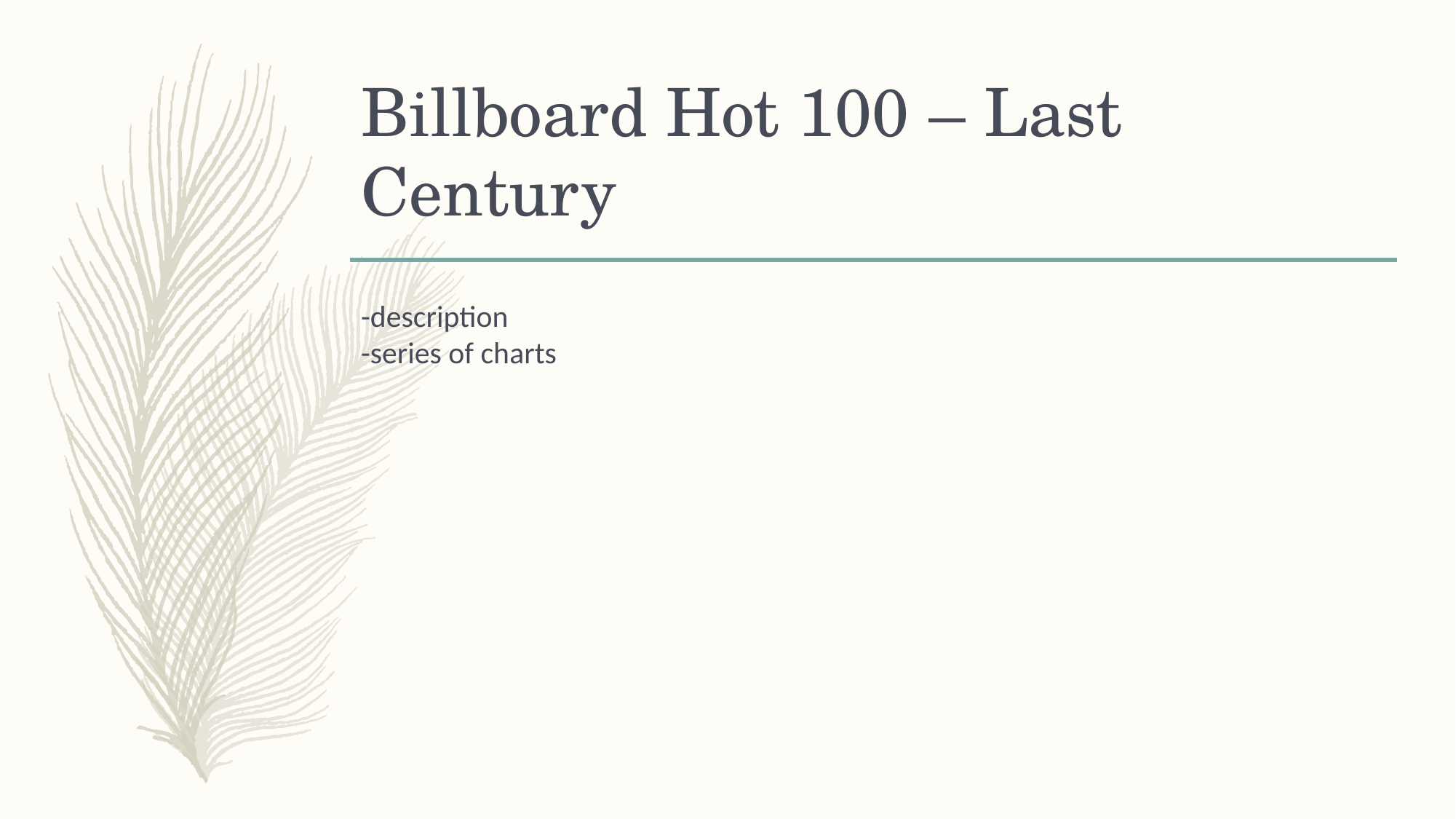

# Billboard Hot 100 – Last Century
-description
-series of charts